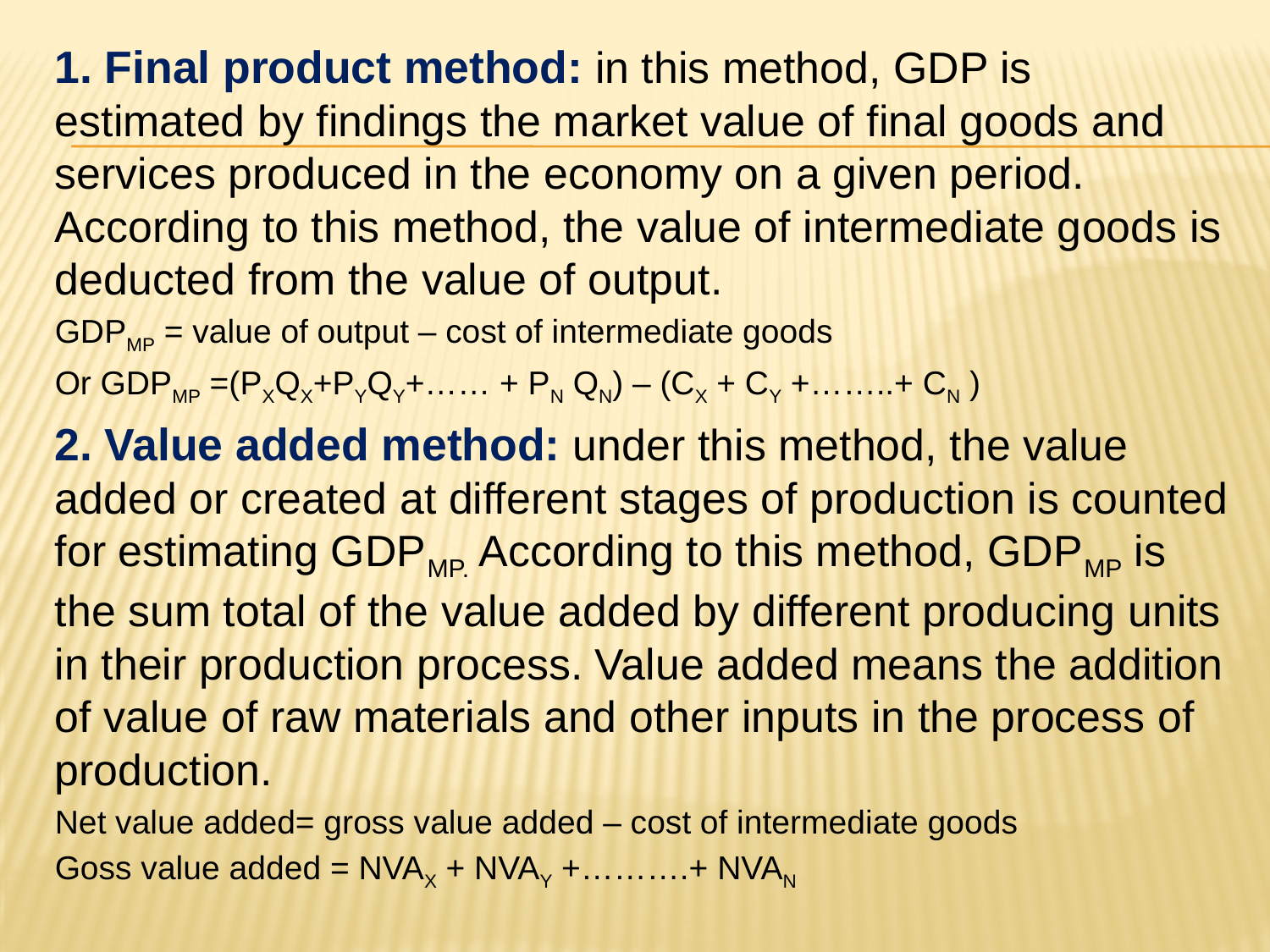

1. Final product method: in this method, GDP is estimated by findings the market value of final goods and services produced in the economy on a given period. According to this method, the value of intermediate goods is deducted from the value of output.
GDPMP = value of output – cost of intermediate goods
Or GDPMP =(PXQX+PYQY+…… + PN QN) – (CX + CY +……..+ CN )
2. Value added method: under this method, the value added or created at different stages of production is counted for estimating GDPMP. According to this method, GDPMP is the sum total of the value added by different producing units in their production process. Value added means the addition of value of raw materials and other inputs in the process of production.
Net value added= gross value added – cost of intermediate goods
Goss value added = NVAX + NVAY +……….+ NVAN